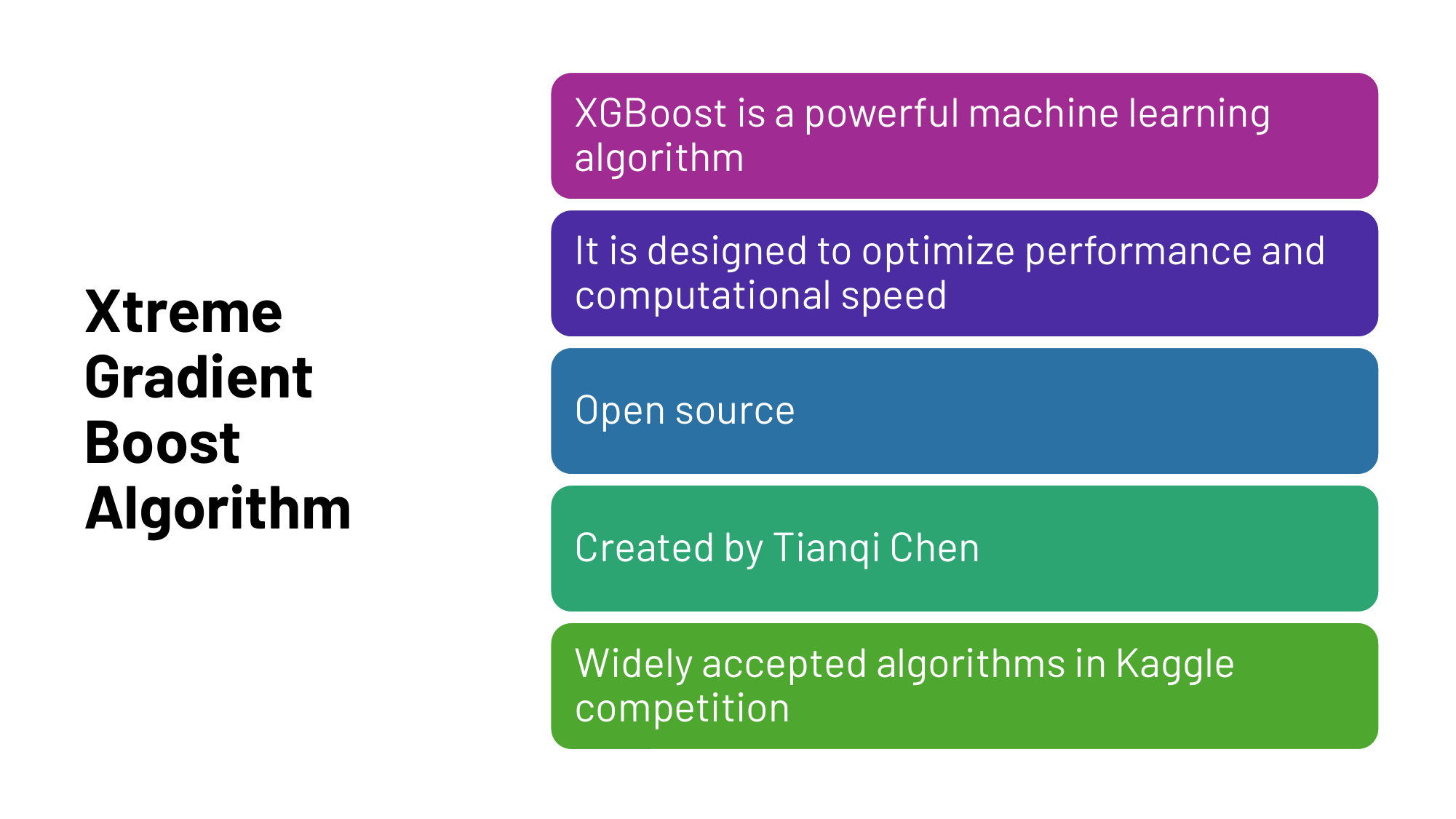

# Xtreme Gradient Boost Algorithm
XGBoost is a powerful machine learning algorithm
It is designed to optimize performance and computational speed
Open source
Created by Tianqi Chen
Widely accepted algorithms in Kaggle competition